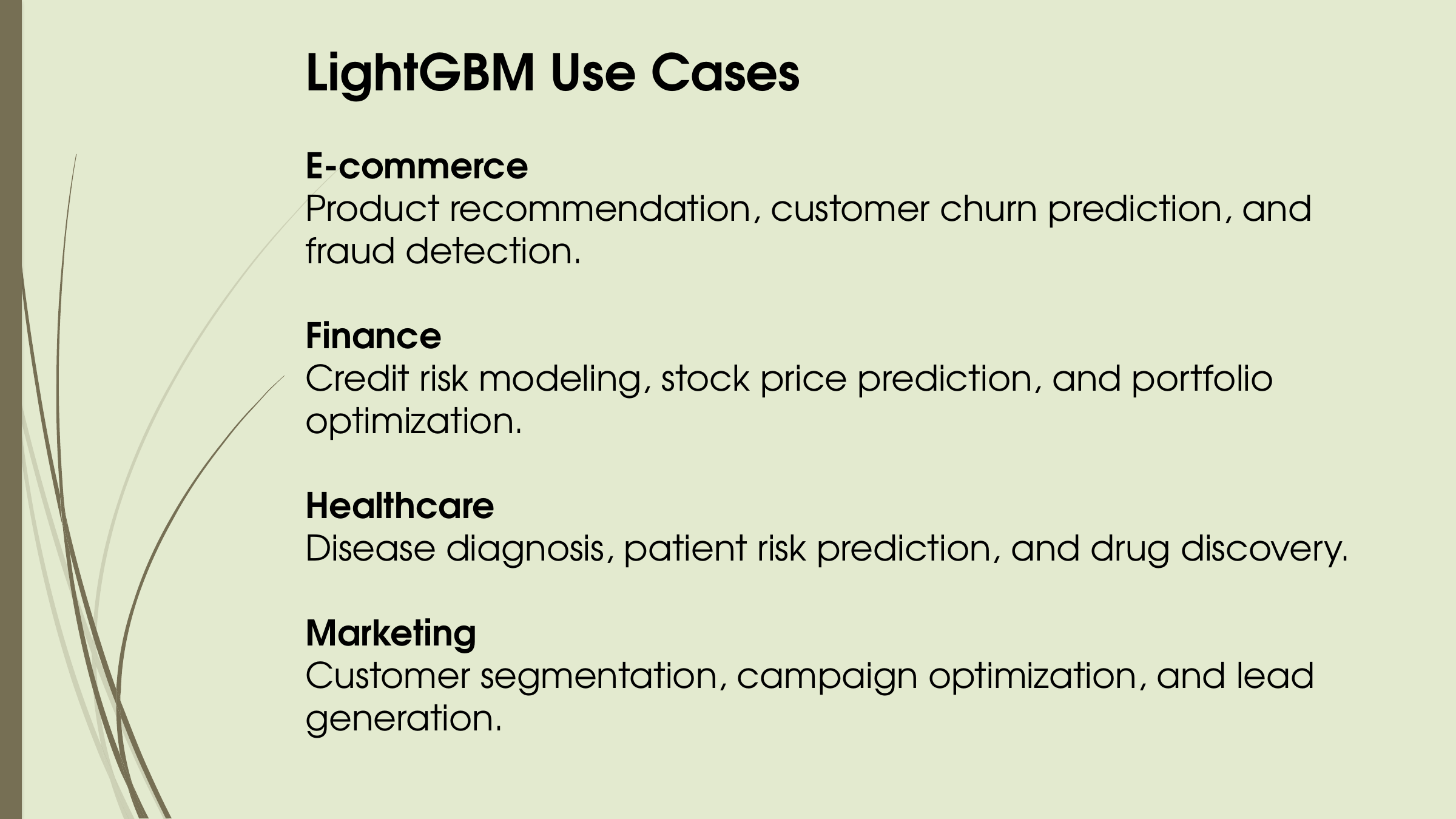

LightGBM Use Cases

E-commerce
Product recommendation, customer churn prediction, and fraud detection.

Finance
Credit risk modeling, stock price prediction, and portfolio optimization.

Healthcare
Disease diagnosis, patient risk prediction, and drug discovery.

Marketing
Customer segmentation, campaign optimization, and lead generation.